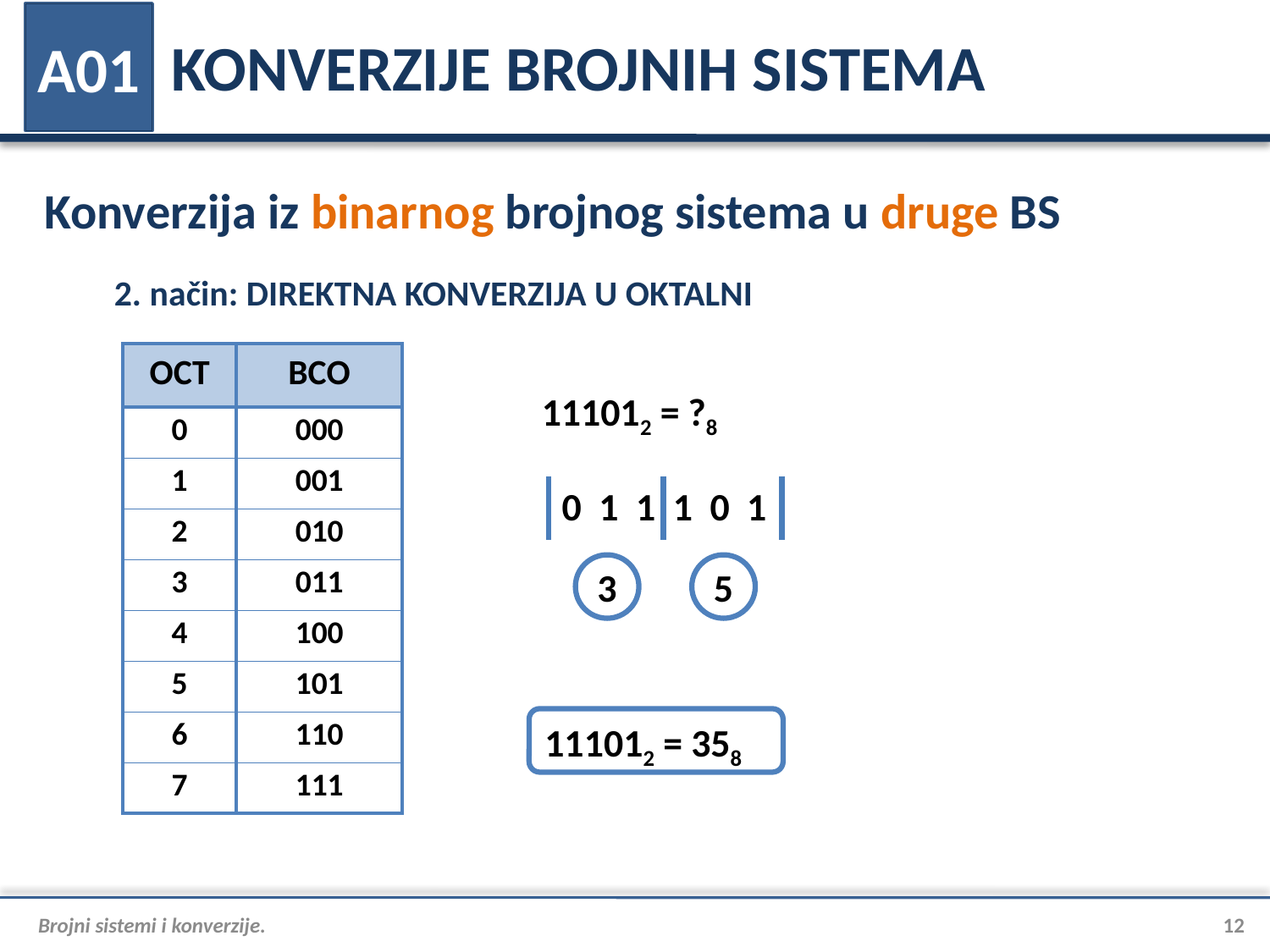

# KONVERZIJE BROJNIH SISTEMA
A01
Konverzija iz binarnog brojnog sistema u druge BS
2. način: DIREKTNA KONVERZIJA U OKTALNI
| OCT | BCO |
| --- | --- |
| 0 | 000 |
| 1 | 001 |
| 2 | 010 |
| 3 | 011 |
| 4 | 100 |
| 5 | 101 |
| 6 | 110 |
| 7 | 111 |
111012 = ?8
0  1  1  1  0  1
3
5
111012 = 358
Brojni sistemi i konverzije.
12